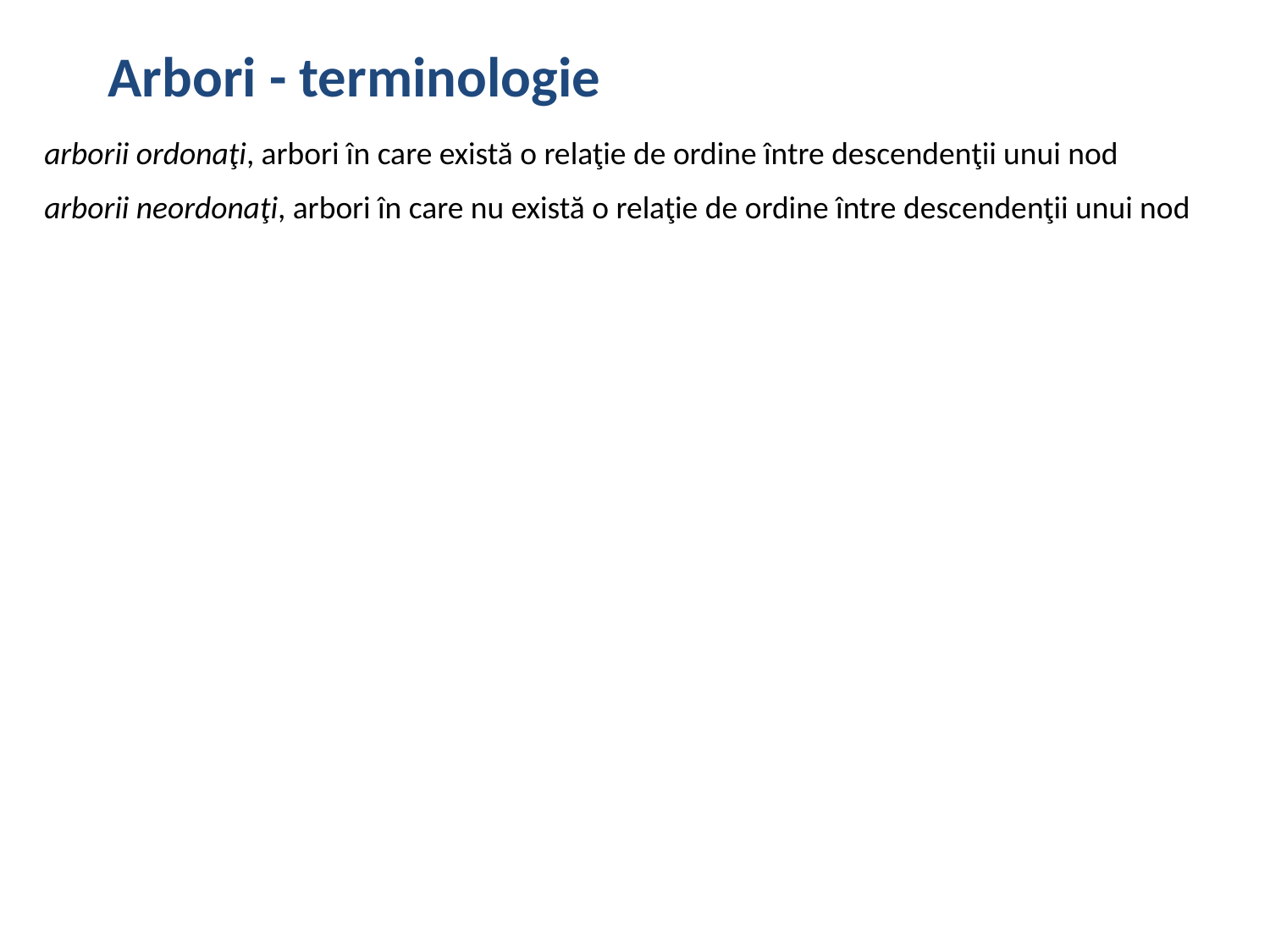

Arbori - terminologie
arborii ordonaţi, arbori în care există o relaţie de ordine între descendenţii unui nod
arborii neordonaţi, arbori în care nu există o relaţie de ordine între descendenţii unui nod